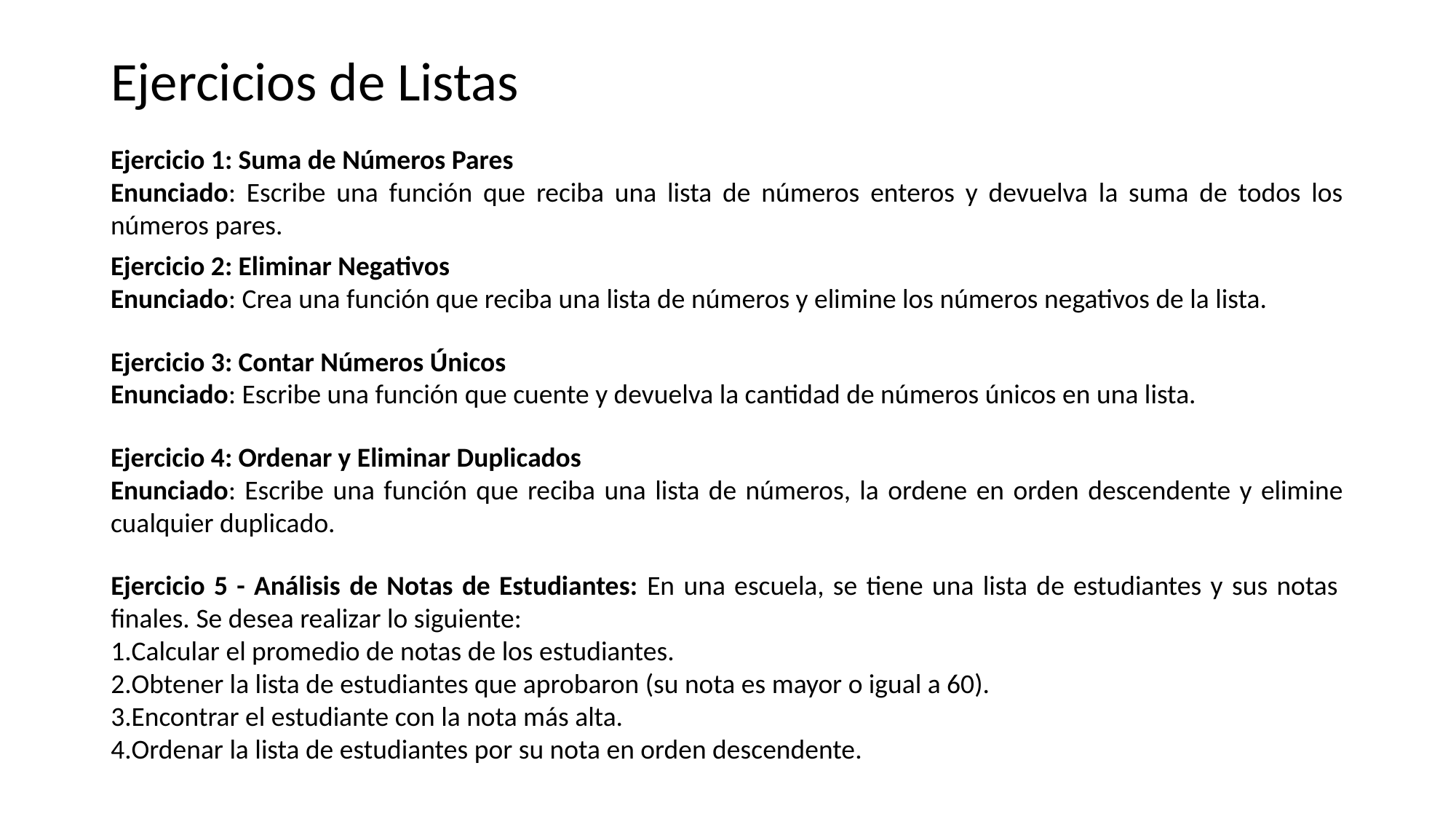

# Ejercicios de Listas
Ejercicio 1: Suma de Números Pares
Enunciado: Escribe una función que reciba una lista de números enteros y devuelva la suma de todos los números pares.
Ejercicio 2: Eliminar Negativos
Enunciado: Crea una función que reciba una lista de números y elimine los números negativos de la lista.
Ejercicio 3: Contar Números Únicos
Enunciado: Escribe una función que cuente y devuelva la cantidad de números únicos en una lista.
Ejercicio 4: Ordenar y Eliminar Duplicados
Enunciado: Escribe una función que reciba una lista de números, la ordene en orden descendente y elimine cualquier duplicado.
Ejercicio 5 - Análisis de Notas de Estudiantes: En una escuela, se tiene una lista de estudiantes y sus notas finales. Se desea realizar lo siguiente:
Calcular el promedio de notas de los estudiantes.
Obtener la lista de estudiantes que aprobaron (su nota es mayor o igual a 60).
Encontrar el estudiante con la nota más alta.
Ordenar la lista de estudiantes por su nota en orden descendente.